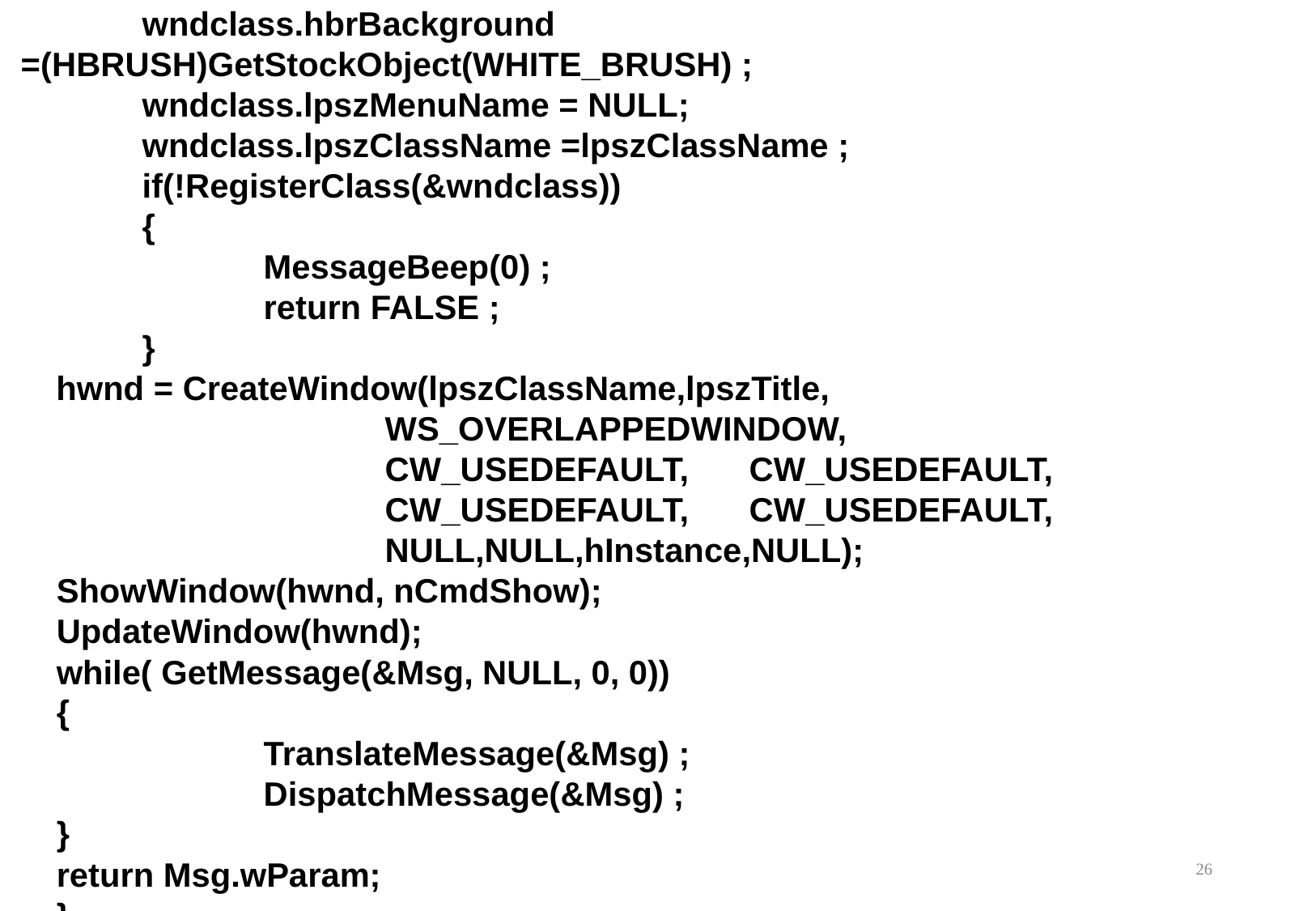

wndclass.hbrBackground =(HBRUSH)GetStockObject(WHITE_BRUSH) ;
	wndclass.lpszMenuName = NULL;
	wndclass.lpszClassName =lpszClassName ;
	if(!RegisterClass(&wndclass))
	{
		MessageBeep(0) ;
		return FALSE ;
	}
hwnd = CreateWindow(lpszClassName,lpszTitle,
			WS_OVERLAPPEDWINDOW,
			CW_USEDEFAULT,	CW_USEDEFAULT,
			CW_USEDEFAULT,	CW_USEDEFAULT,
			NULL,NULL,hInstance,NULL);
ShowWindow(hwnd, nCmdShow);
UpdateWindow(hwnd);
while( GetMessage(&Msg, NULL, 0, 0))
{
		TranslateMessage(&Msg) ;
		DispatchMessage(&Msg) ;
}
return Msg.wParam;
}
26